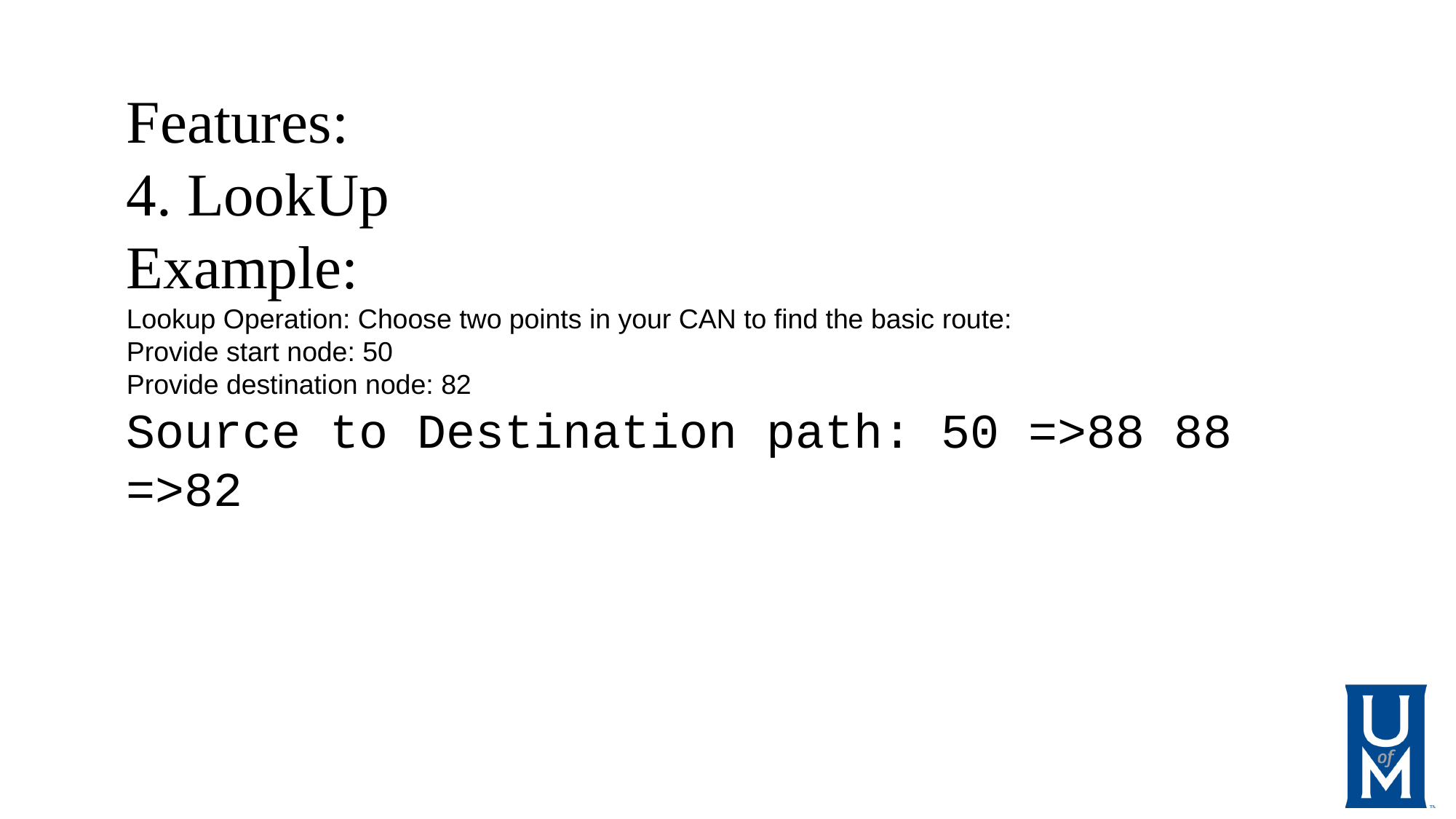

Features:
4. LookUp
Example:
Lookup Operation: Choose two points in your CAN to find the basic route:
Provide start node: 50
Provide destination node: 82
Source to Destination path: 50 =>88 88 =>82